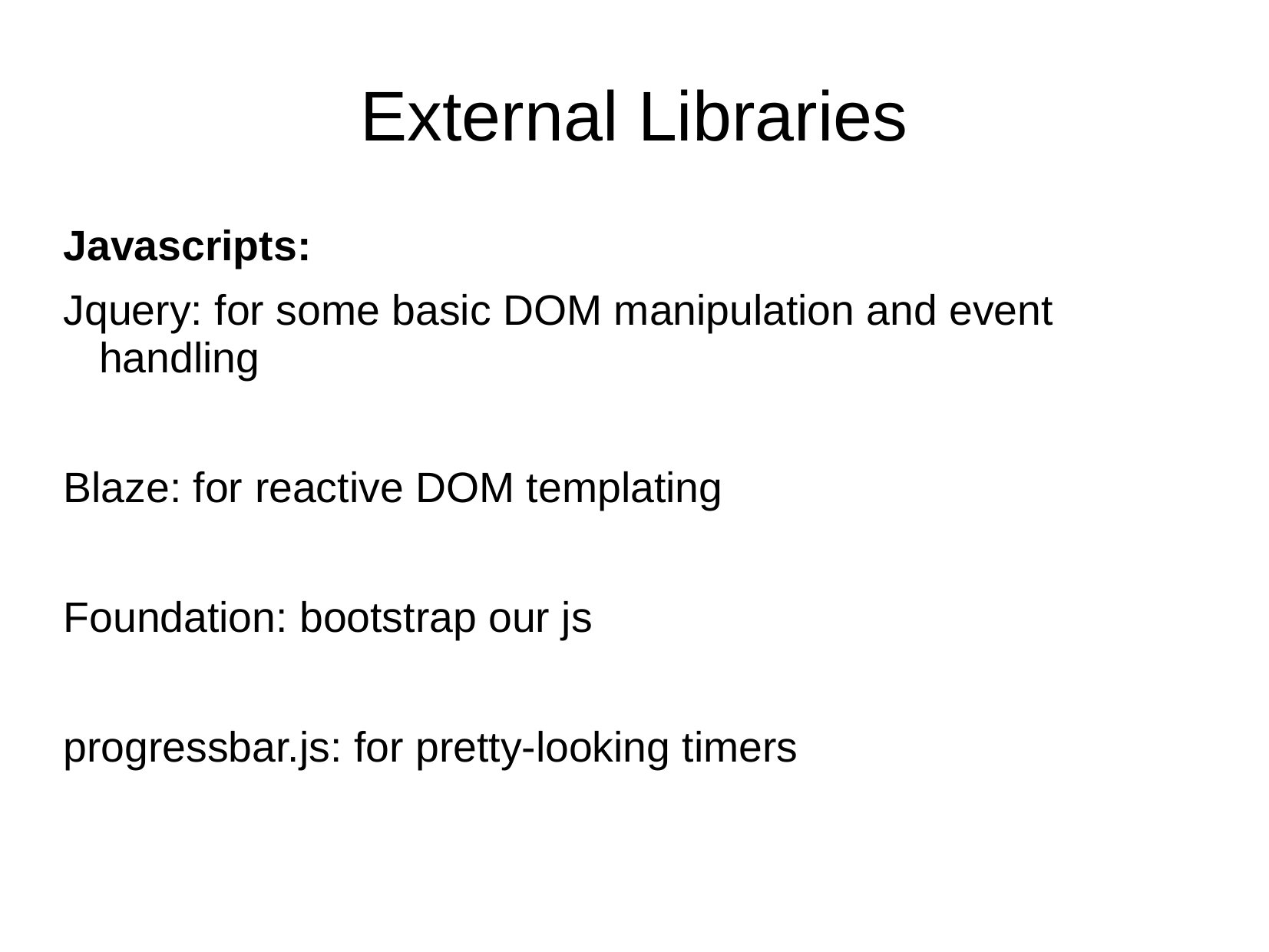

# External Libraries
Javascripts:
Jquery: for some basic DOM manipulation and event handling

Blaze: for reactive DOM templating

Foundation: bootstrap our js

progressbar.js: for pretty-looking timers